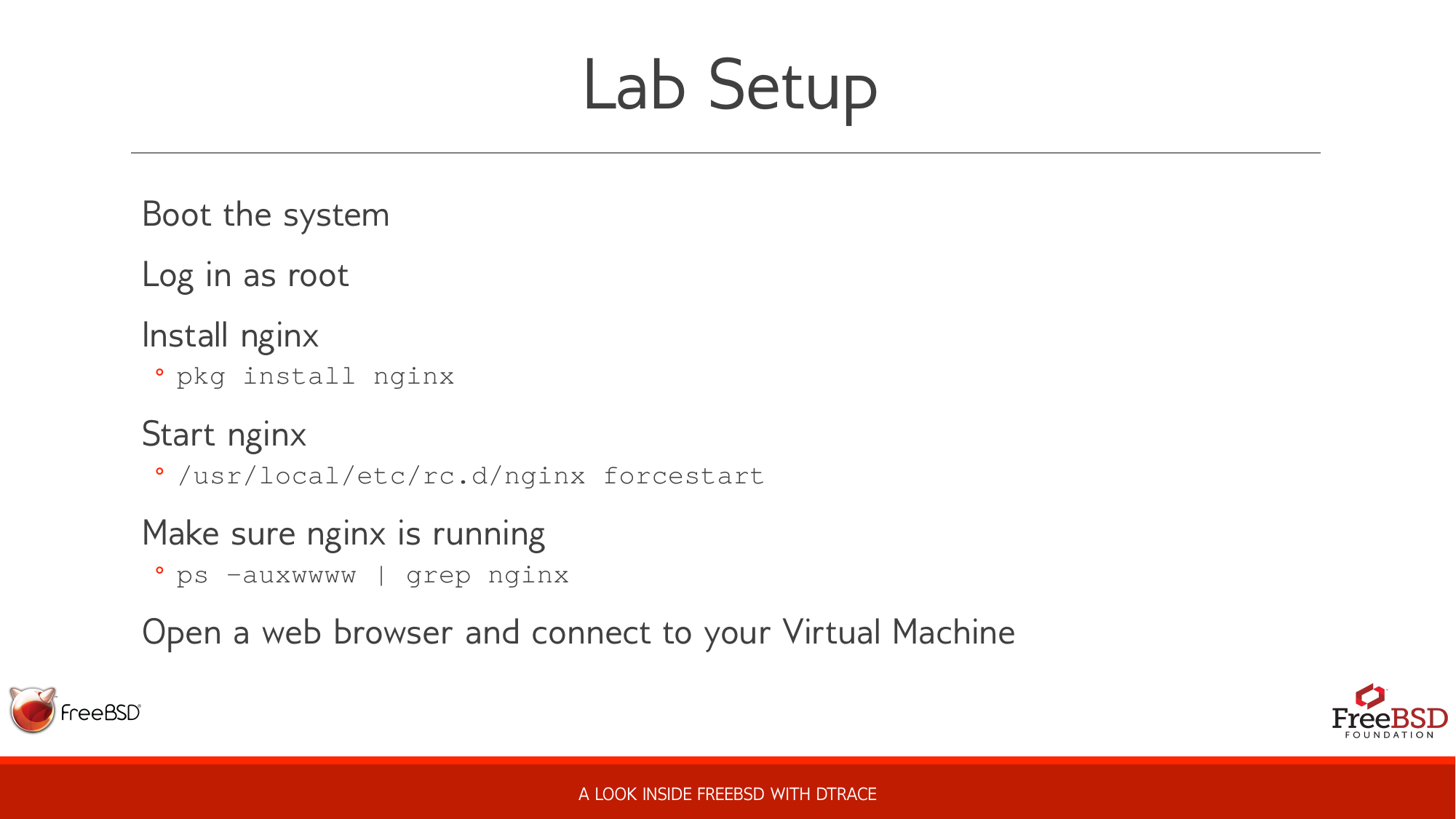

# Lab Setup
Boot the system
Log in as root
Install nginx
pkg install nginx
Start nginx
/usr/local/etc/rc.d/nginx forcestart
Make sure nginx is running
ps -auxwwww | grep nginx
Open a web browser and connect to your Virtual Machine
A Look Inside FreeBSD with DTrace